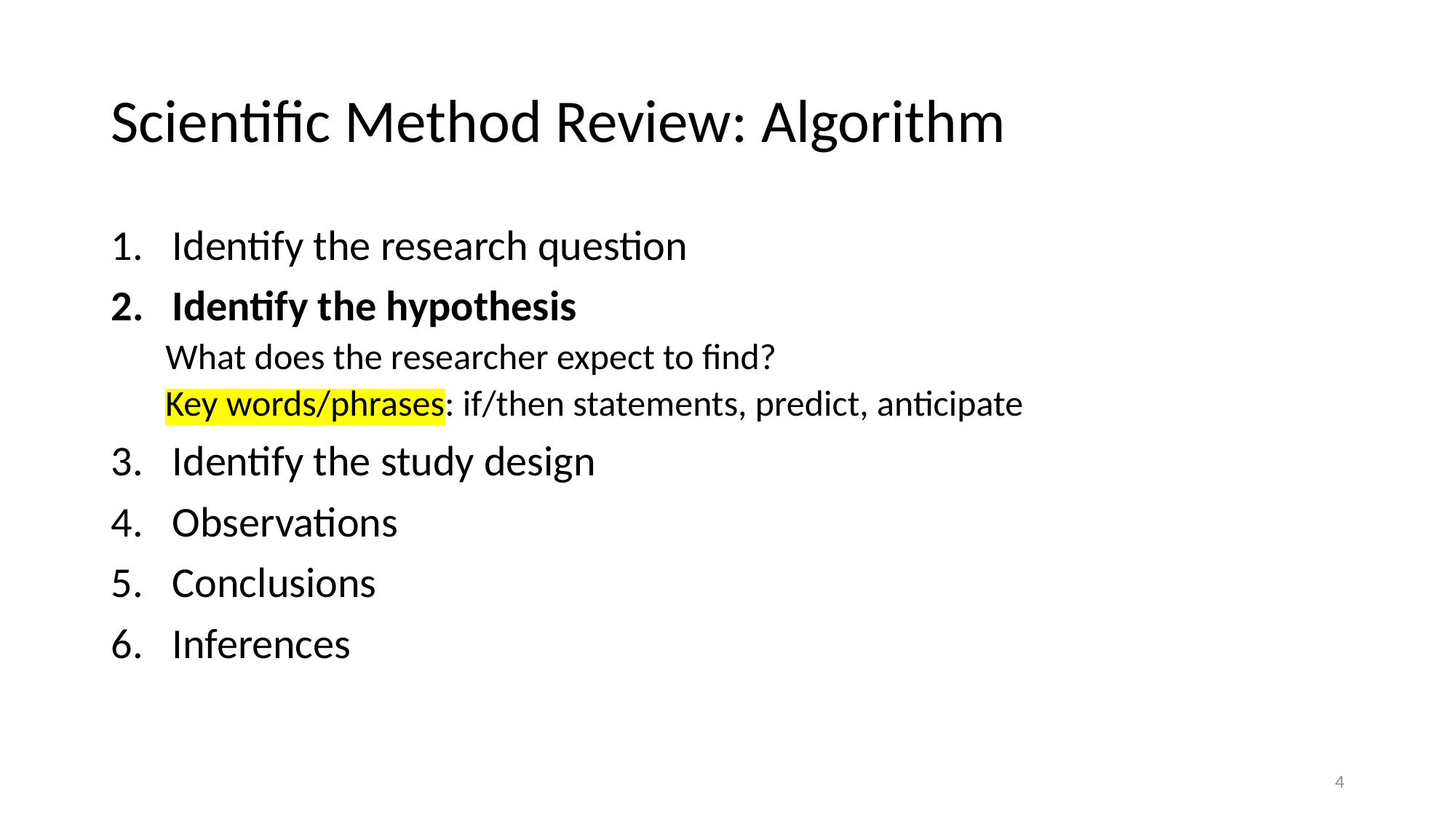

# Scientific Method Review: Algorithm
Identify the research question
Identify the hypothesis
What does the researcher expect to find?
Key words/phrases: if/then statements, predict, anticipate
Identify the study design
Observations
Conclusions
Inferences
4